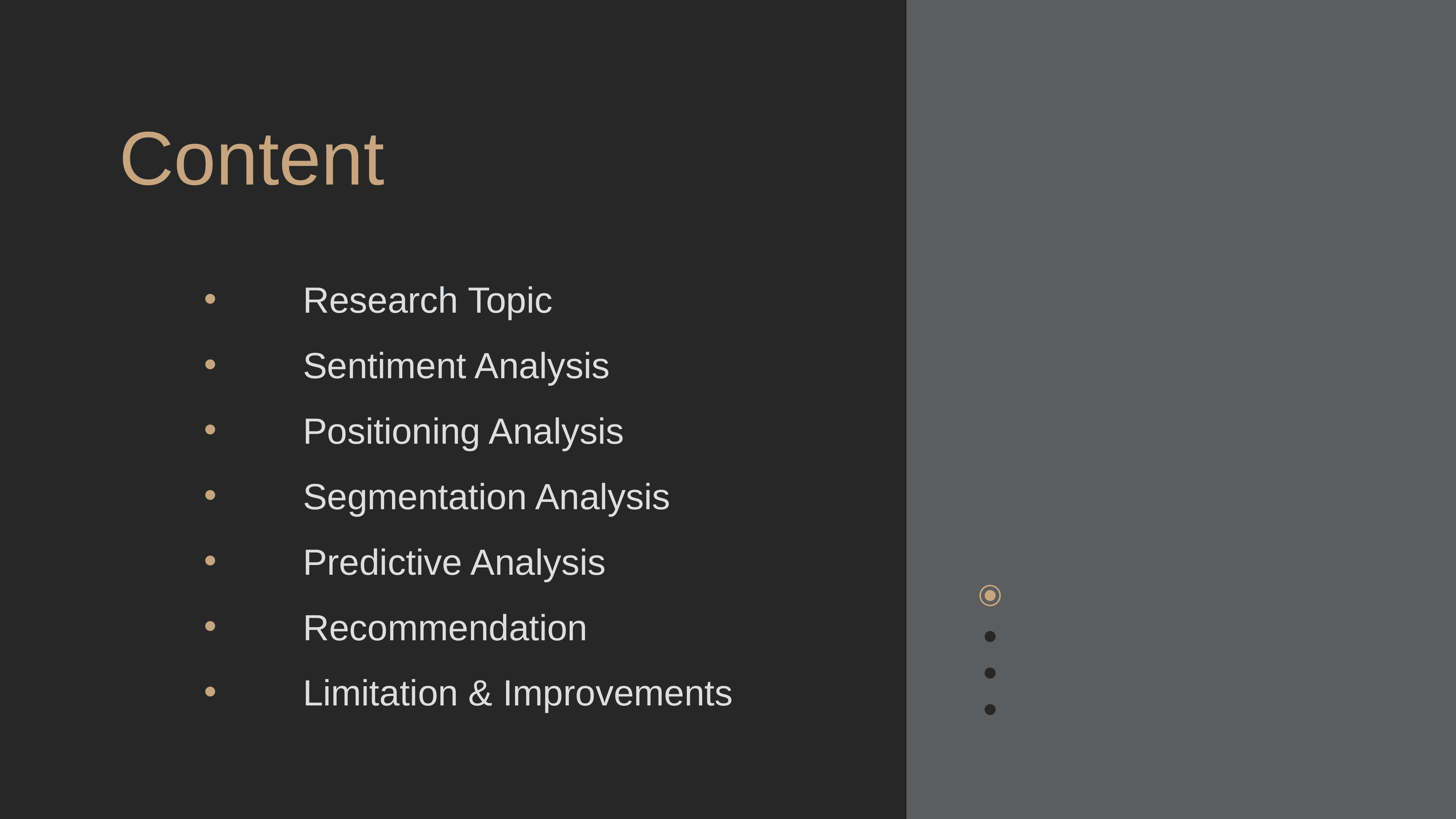

Content

Research Topic
Sentiment Analysis
Positioning Analysis
Segmentation Analysis
Predictive Analysis
Recommendation
Limitation & Improvements